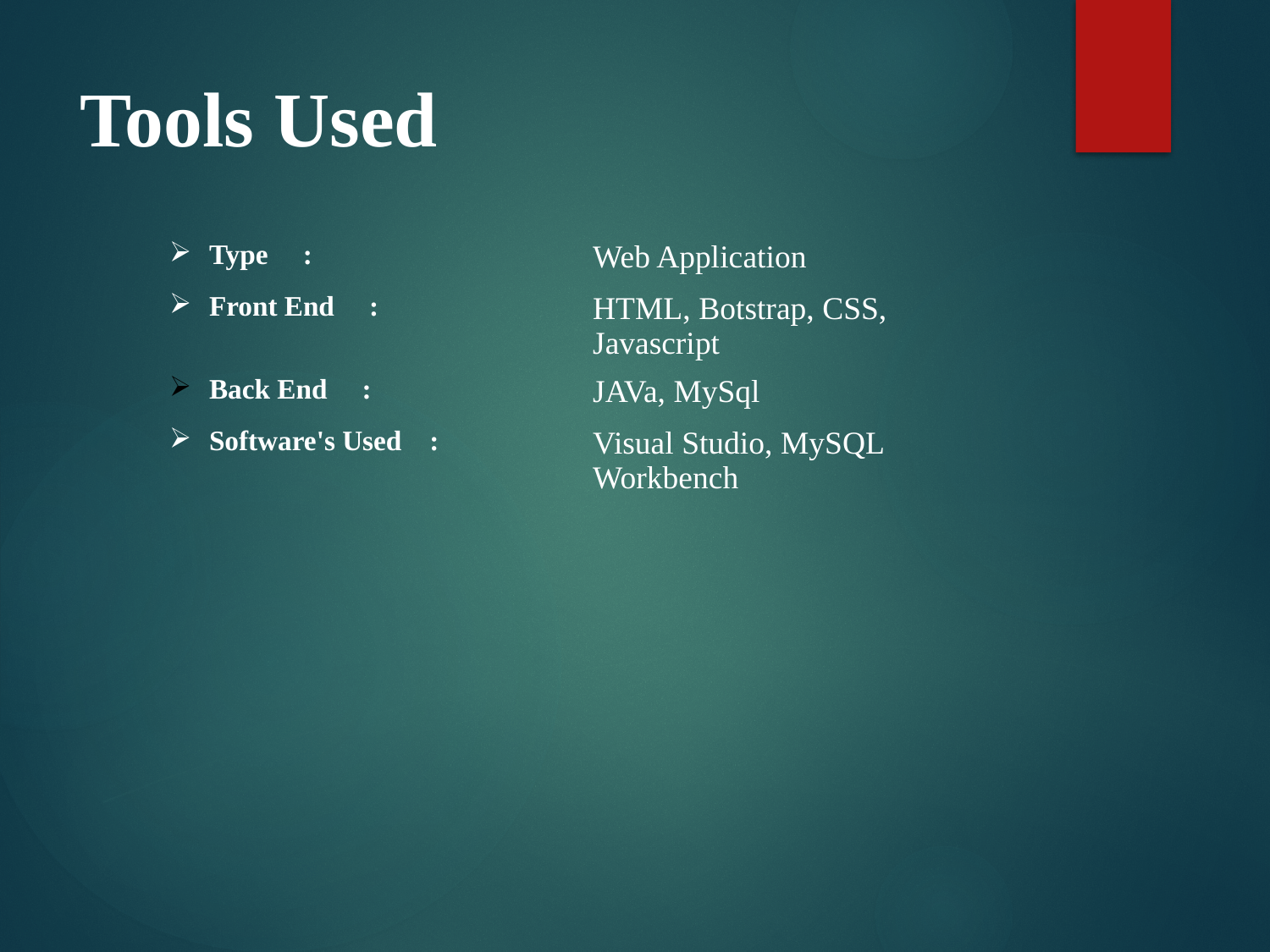

# Tools Used
| Type : | Web Application |
| --- | --- |
| Front End : | HTML, Botstrap, CSS, Javascript |
| Back End : | JAVa, MySql |
| Software's Used : | Visual Studio, MySQL Workbench |